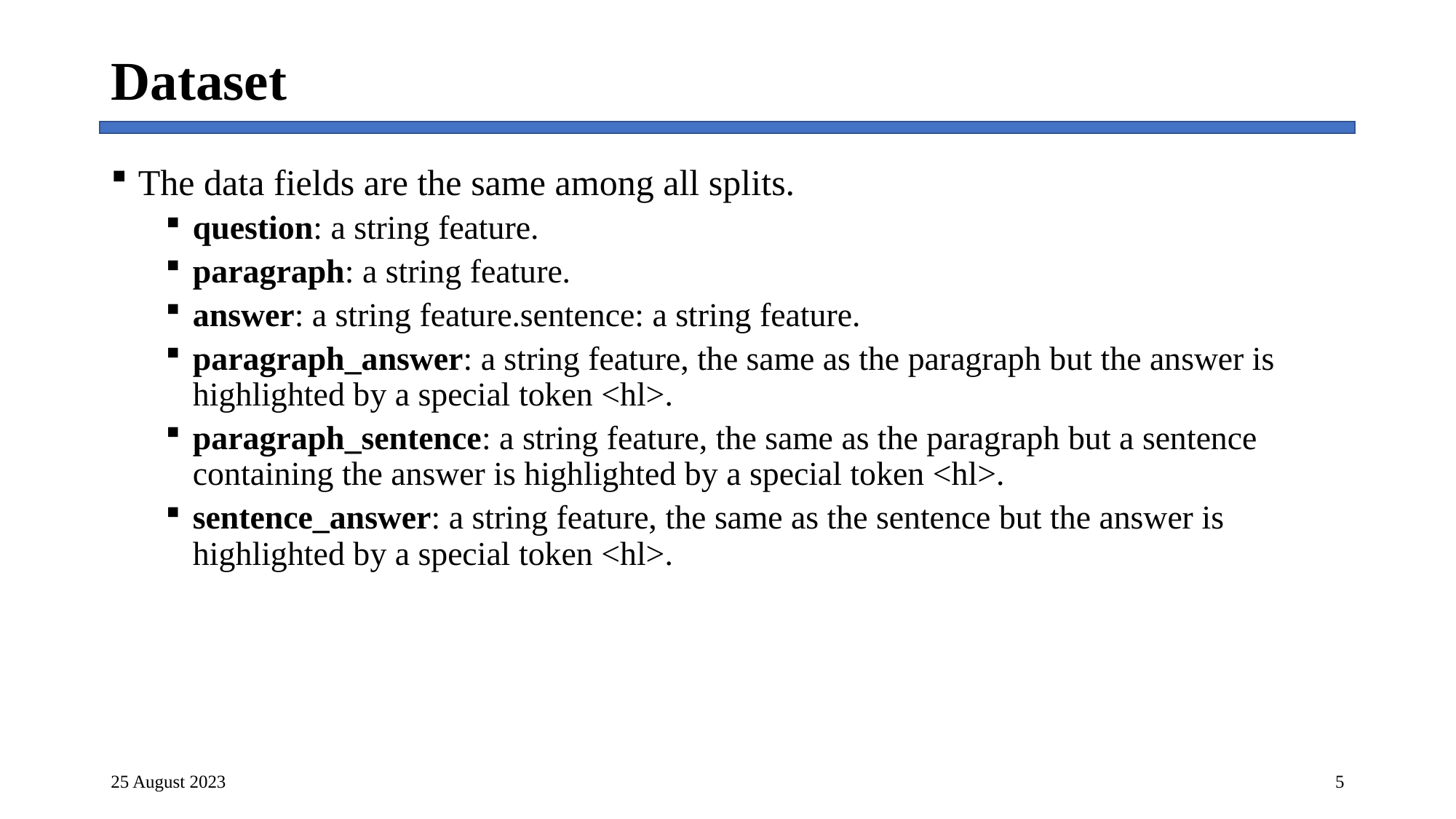

# Dataset
The data fields are the same among all splits.
question: a string feature.
paragraph: a string feature.
answer: a string feature.sentence: a string feature.
paragraph_answer: a string feature, the same as the paragraph but the answer is highlighted by a special token <hl>.
paragraph_sentence: a string feature, the same as the paragraph but a sentence containing the answer is highlighted by a special token <hl>.
sentence_answer: a string feature, the same as the sentence but the answer is highlighted by a special token <hl>.
25 August 2023
5